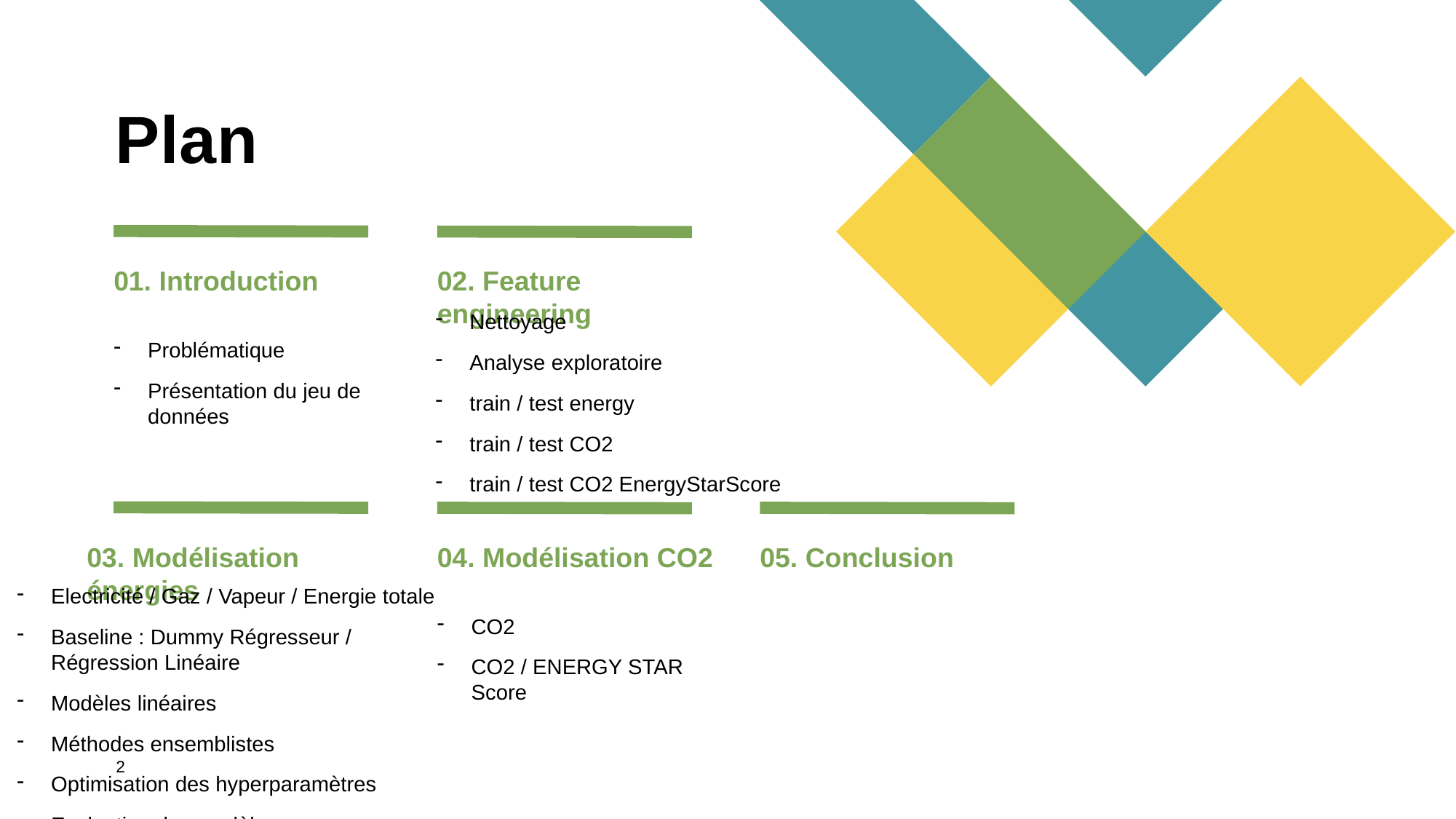

# Plan
01. Introduction
02. Feature engineering
Nettoyage
Analyse exploratoire
train / test energy
train / test CO2
train / test CO2 EnergyStarScore

Problématique
Présentation du jeu de données
03. Modélisation énergies
04. Modélisation CO2
05. Conclusion
Electricité / Gaz / Vapeur / Energie totale
Baseline : Dummy Régresseur / Régression Linéaire
Modèles linéaires
Méthodes ensemblistes
Optimisation des hyperparamètres
Evaluation des modèles
-
CO2
CO2 / ENERGY STAR Score

2